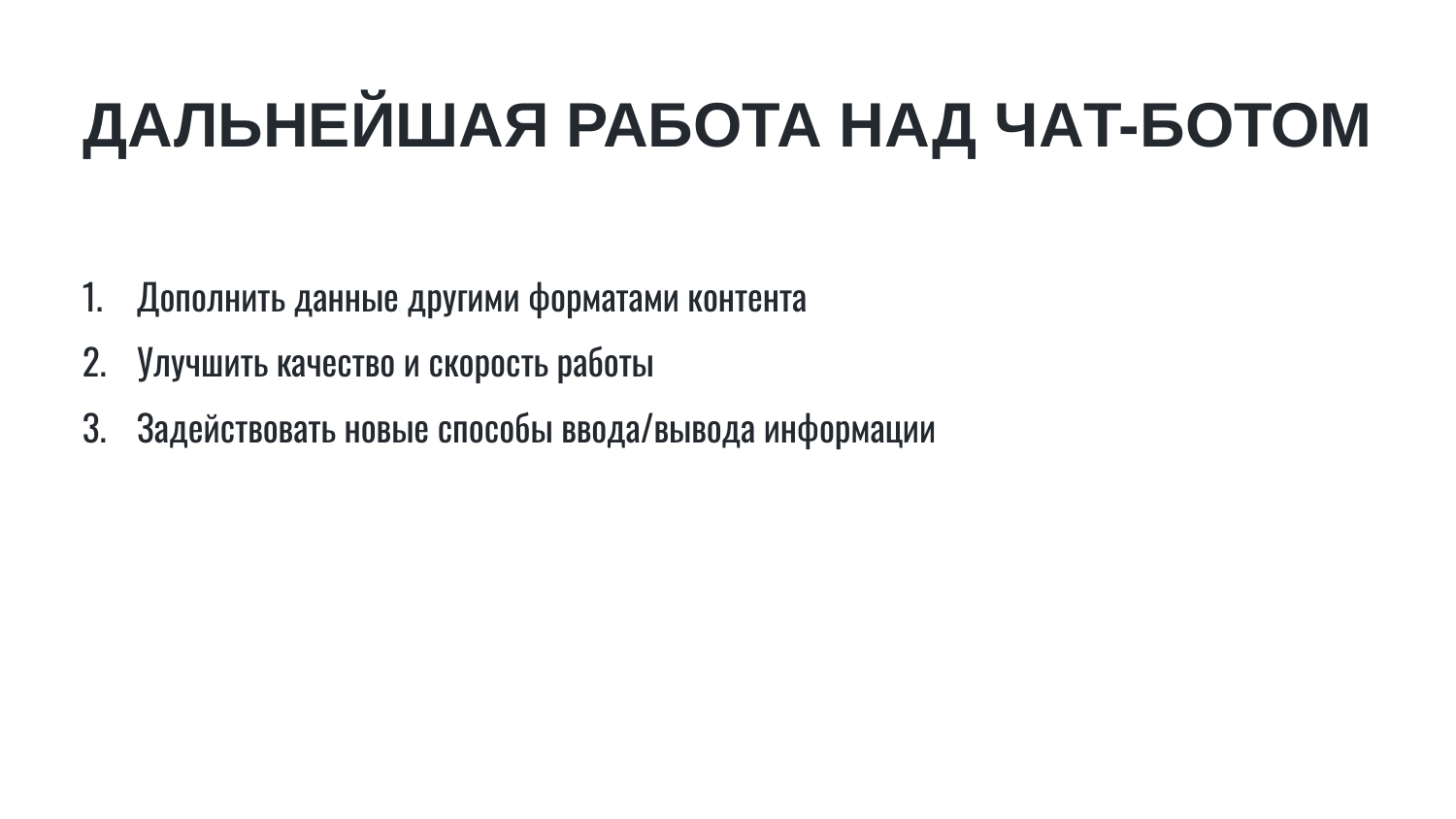

# ДАЛЬНЕЙШАЯ РАБОТА НАД ЧАT-БОТОМ

Дополнить данные другими форматами контента
Улучшить качество и скорость работы
Задействовать новые способы ввода/вывода информации